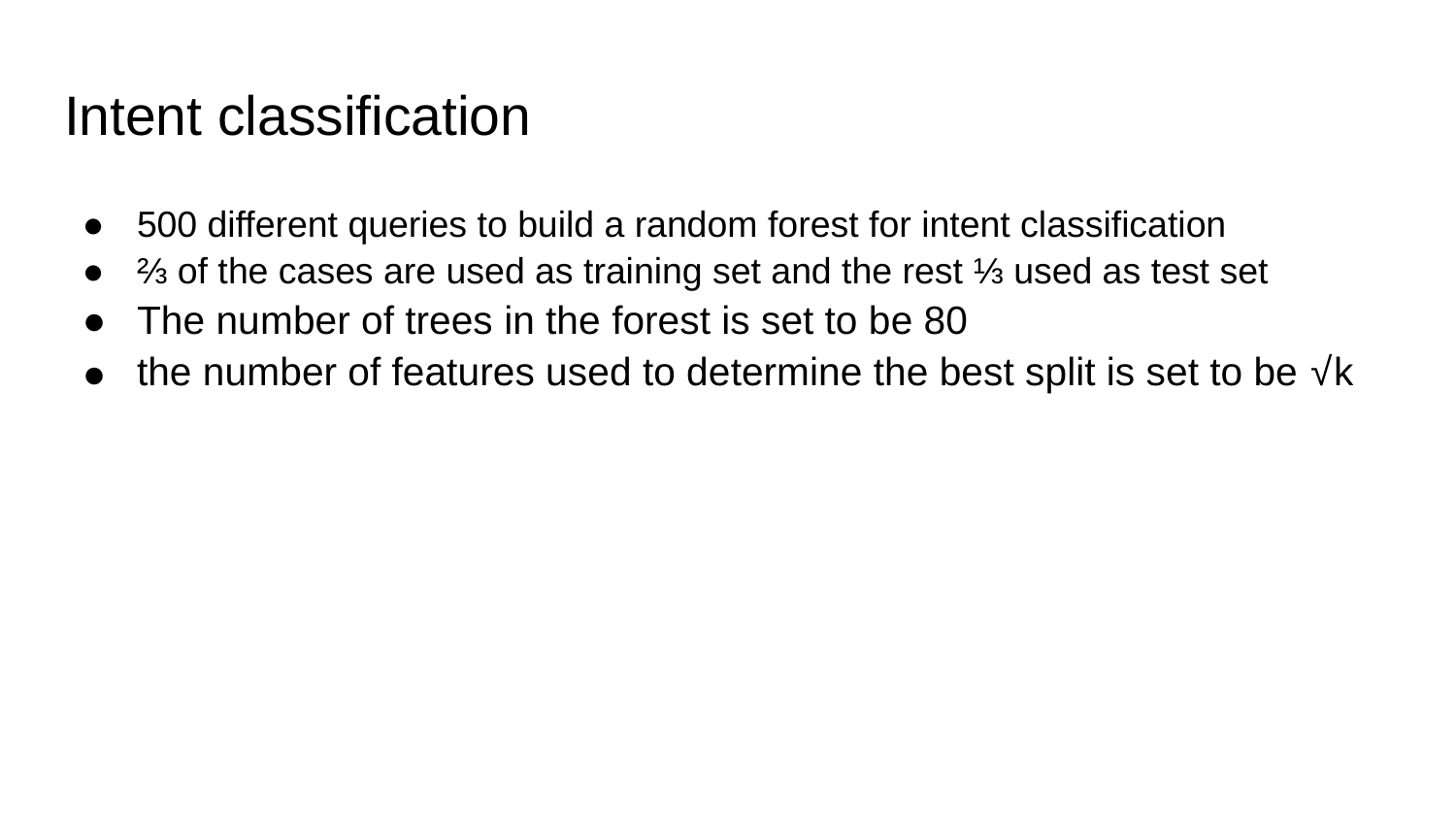

# Intent classification
500 different queries to build a random forest for intent classification
⅔ of the cases are used as training set and the rest ⅓ used as test set
The number of trees in the forest is set to be 80
the number of features used to determine the best split is set to be √k